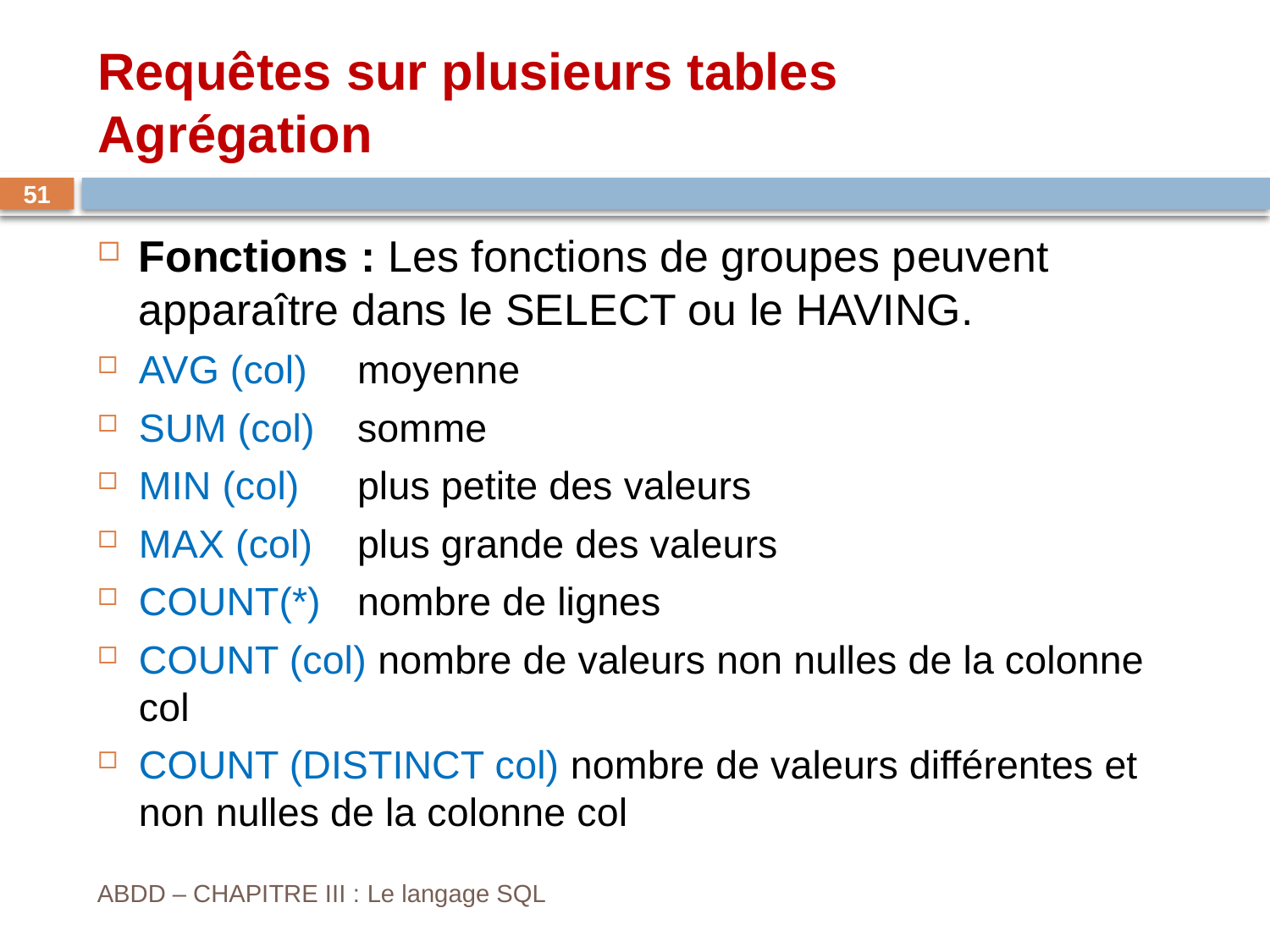

# Requêtes sur plusieurs tables Agrégation
51
Fonctions : Les fonctions de groupes peuvent apparaître dans le SELECT ou le HAVING.
AVG (col)	moyenne
SUM (col)	somme
MIN (col)	plus petite des valeurs
MAX (col)	plus grande des valeurs
COUNT(*) 	nombre de lignes
COUNT (col) nombre de valeurs non nulles de la colonne col
COUNT (DISTINCT col) nombre de valeurs différentes et non nulles de la colonne col

ABDD – CHAPITRE III : Le langage SQL